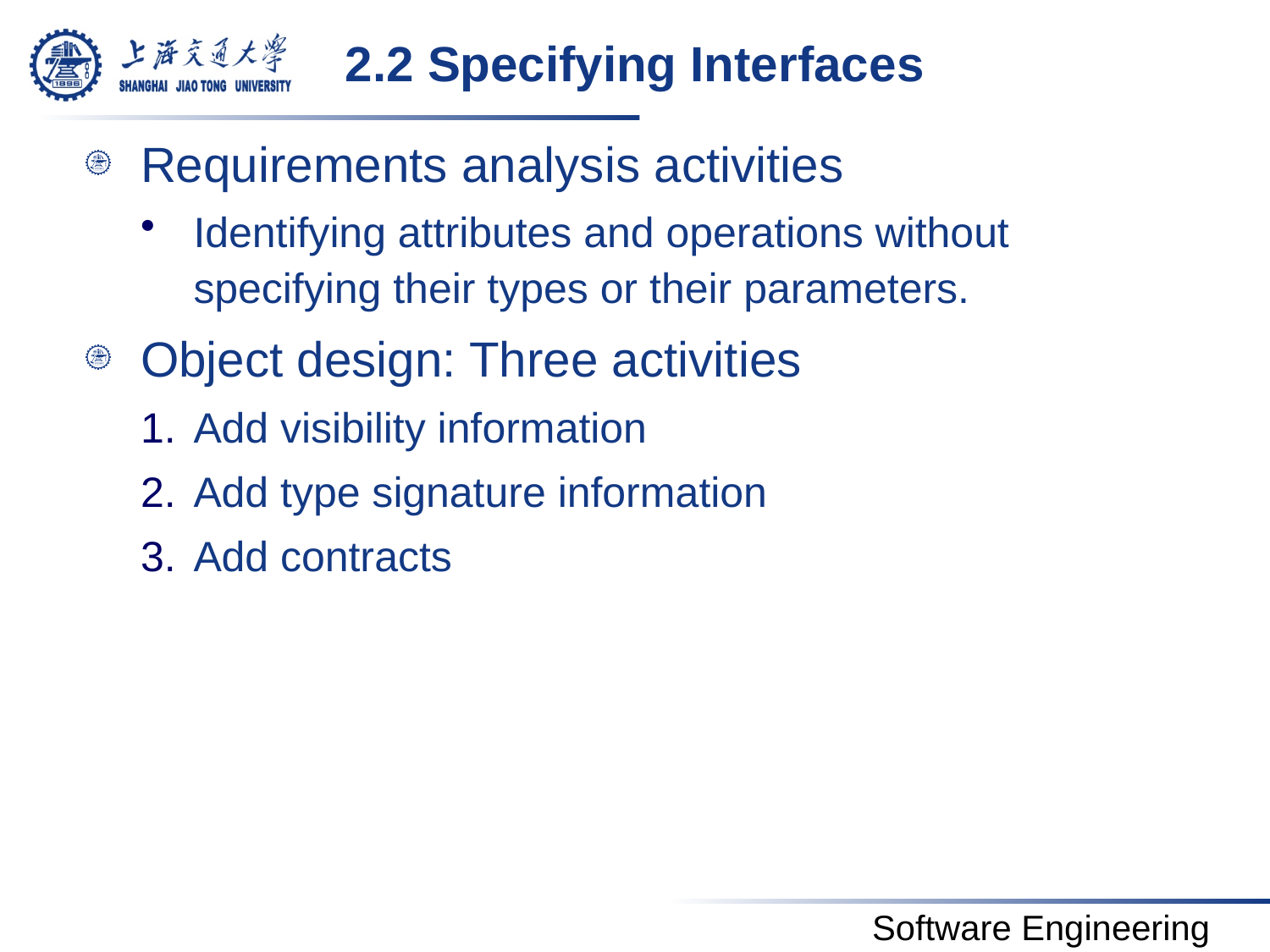

# 2.2 Specifying Interfaces
Requirements analysis activities
Identifying attributes and operations without specifying their types or their parameters.
Object design: Three activities
Add visibility information
Add type signature information
Add contracts